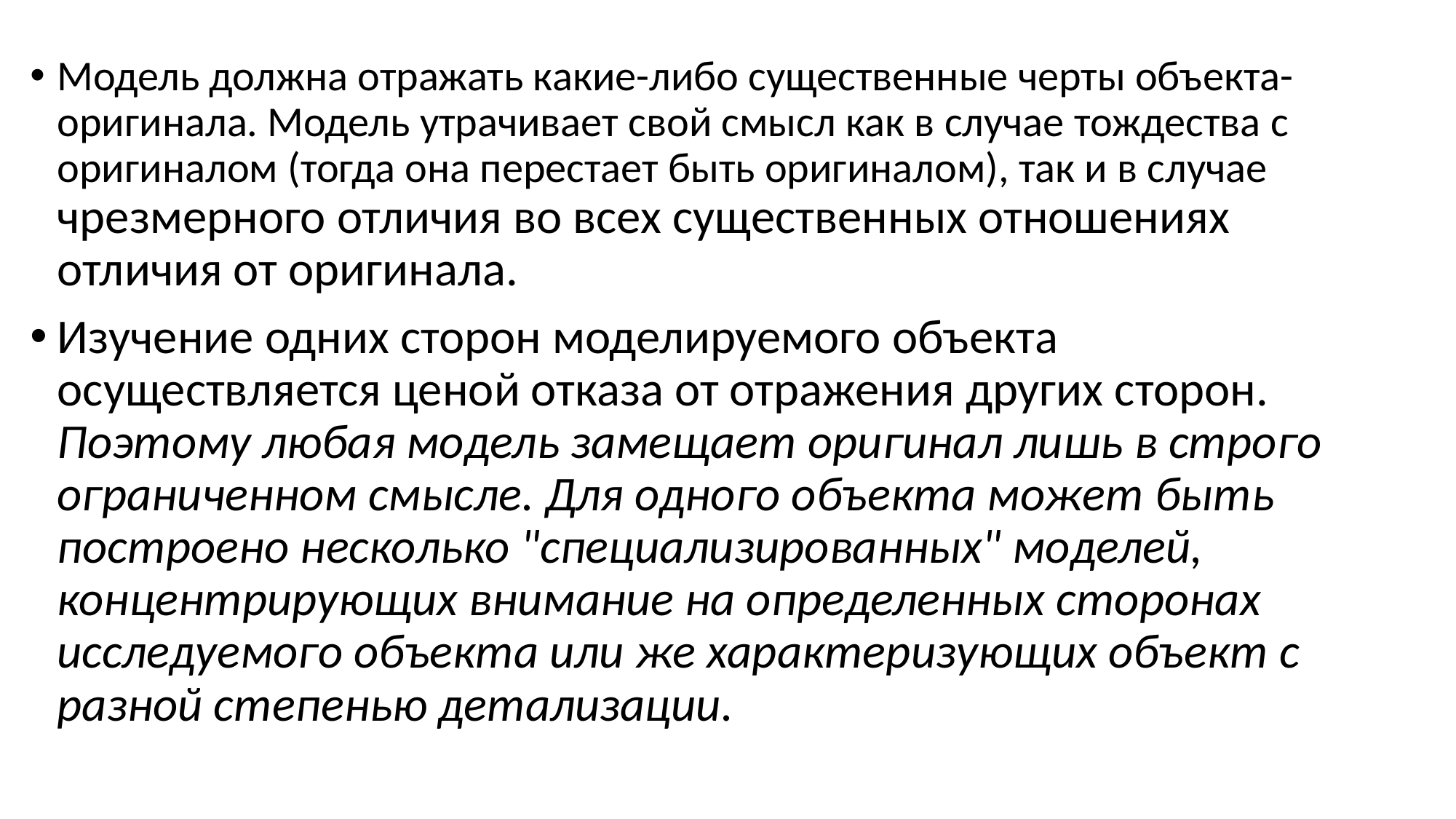

Модель должна отражать какие-либо существенные черты объекта-оригинала. Модель утрачивает свой смысл как в случае тождества с оригиналом (тогда она перестает быть оригиналом), так и в случае чрезмерного отличия во всех существенных отношениях отличия от оригинала.
Изучение одних сторон моделируемого объекта осуществляется ценой отказа от отражения других сторон. Поэтому любая модель замещает оригинал лишь в строго ограниченном смысле. Для одного объекта может быть построено несколько "специализированных" моделей, концентрирующих внимание на определенных сторонах исследуемого объекта или же характеризующих объект с разной степенью детализации.